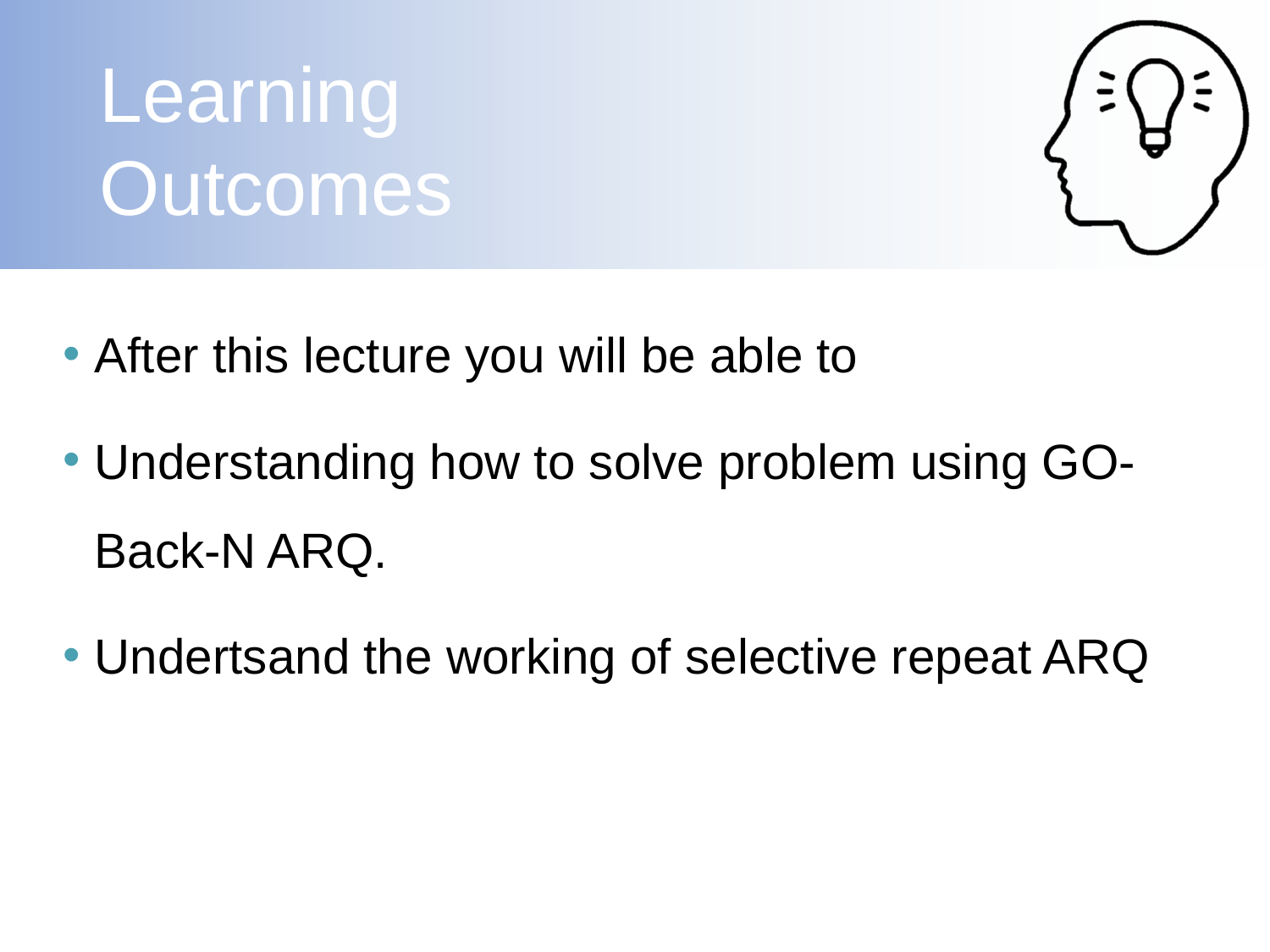

After this lecture you will be able to
Understanding how to solve problem using GO-Back-N ARQ.
Undertsand the working of selective repeat ARQ